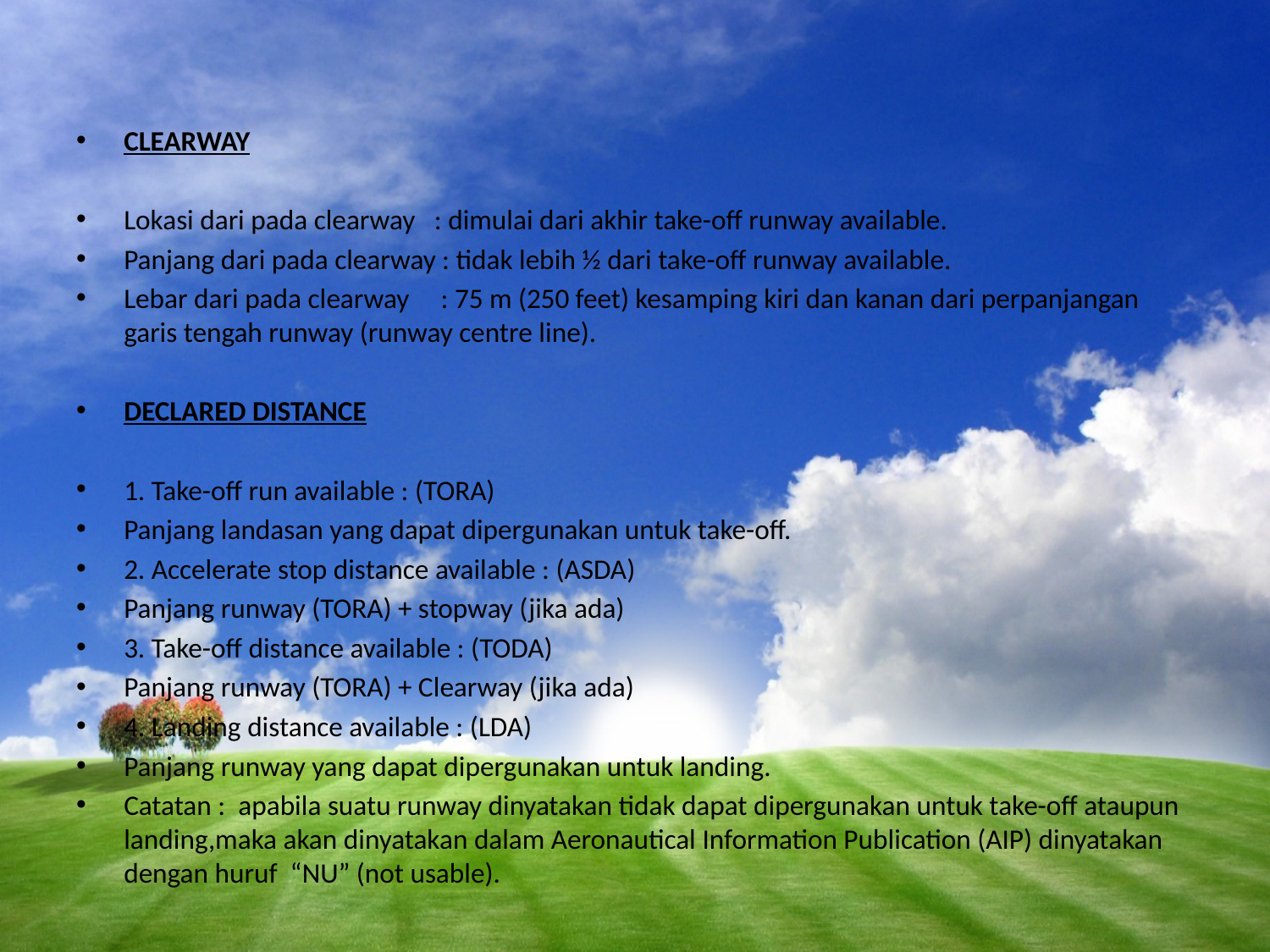

#
CLEARWAY

Lokasi dari pada clearway   : dimulai dari akhir take-off runway available.
Panjang dari pada clearway : tidak lebih ½ dari take-off runway available.
Lebar dari pada clearway     : 75 m (250 feet) kesamping kiri dan kanan dari perpanjangan garis tengah runway (runway centre line).

DECLARED DISTANCE

1. Take-off run available : (TORA)
Panjang landasan yang dapat dipergunakan untuk take-off.
2. Accelerate stop distance available : (ASDA)
Panjang runway (TORA) + stopway (jika ada)
3. Take-off distance available : (TODA)
Panjang runway (TORA) + Clearway (jika ada)
4. Landing distance available : (LDA)
Panjang runway yang dapat dipergunakan untuk landing.
Catatan :  apabila suatu runway dinyatakan tidak dapat dipergunakan untuk take-off ataupun landing,maka akan dinyatakan dalam Aeronautical Information Publication (AIP) dinyatakan dengan huruf  “NU” (not usable).